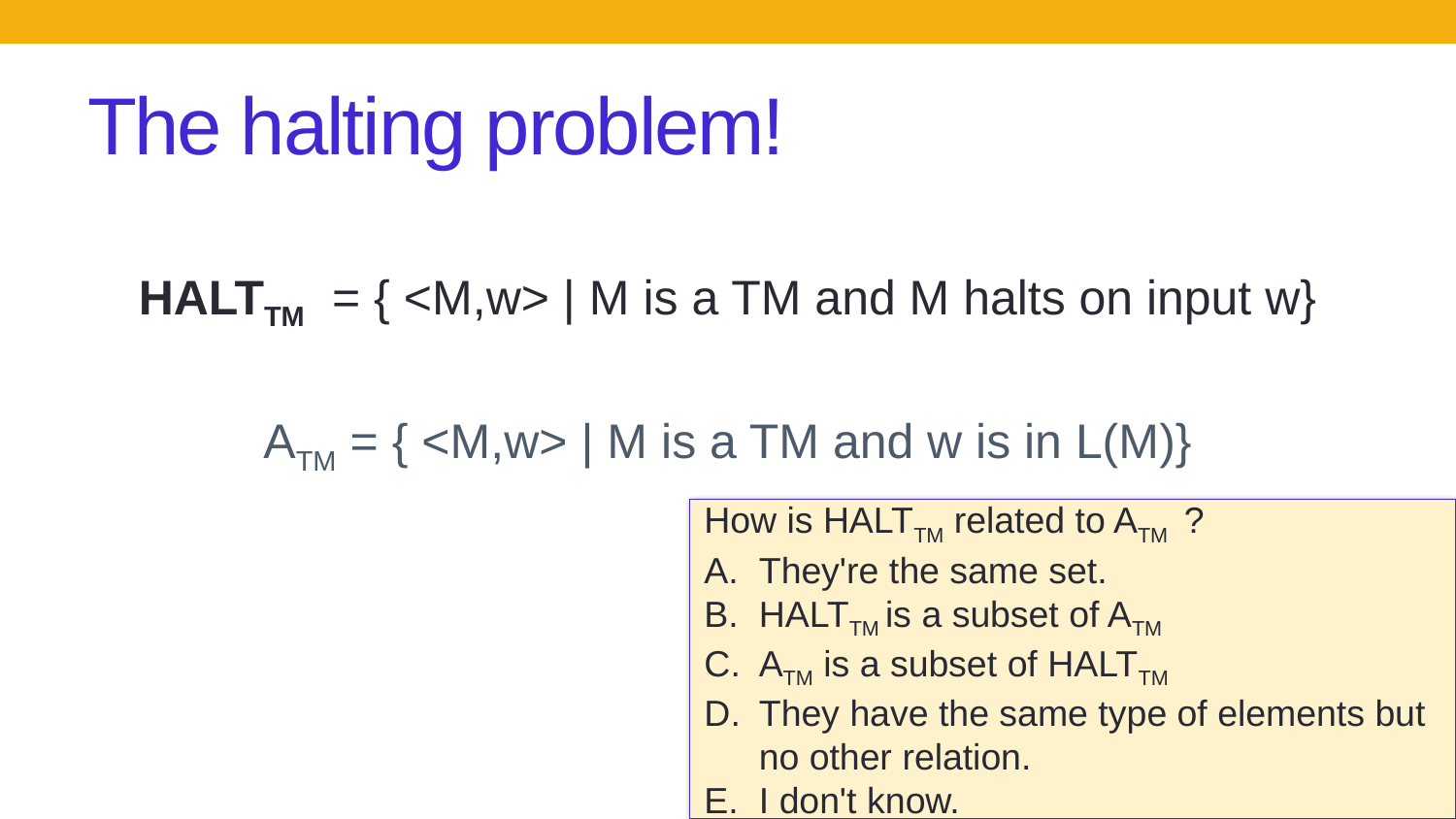

# The halting problem!

HALTTM  = { <M,w> | M is a TM and M halts on input w}

ATM = { <M,w> | M is a TM and w is in L(M)}
How is HALTTM related to ATM  ?
They're the same set.
HALTTM is a subset of ATM
ATM is a subset of HALTTM
They have the same type of elements but no other relation.
I don't know.